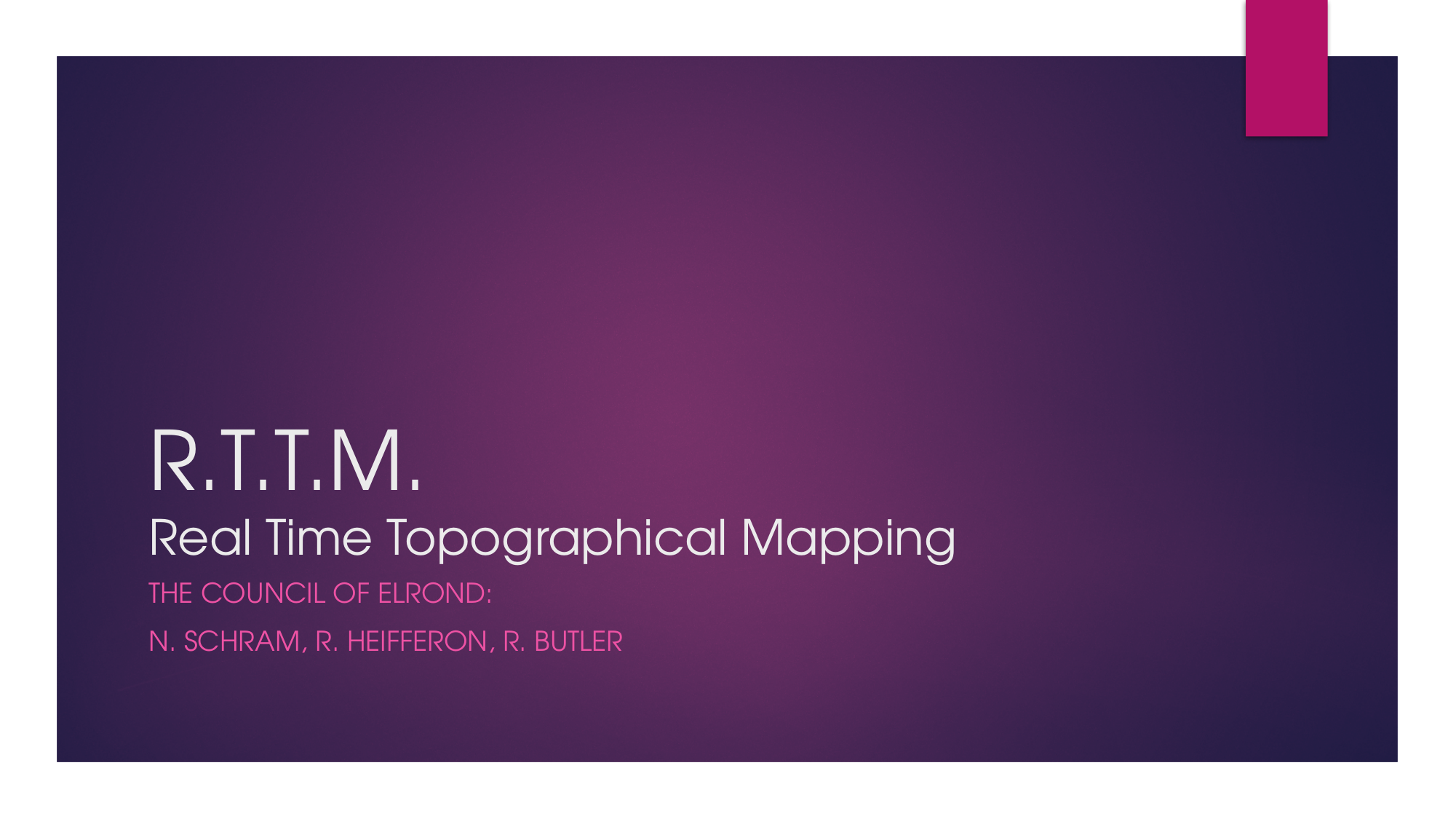

# R.T.T.M. Real Time Topographical Mapping
THE COUNCIL OF ELROND:
N. SCHRAM, R. HEIFFERON, R. BUTLER